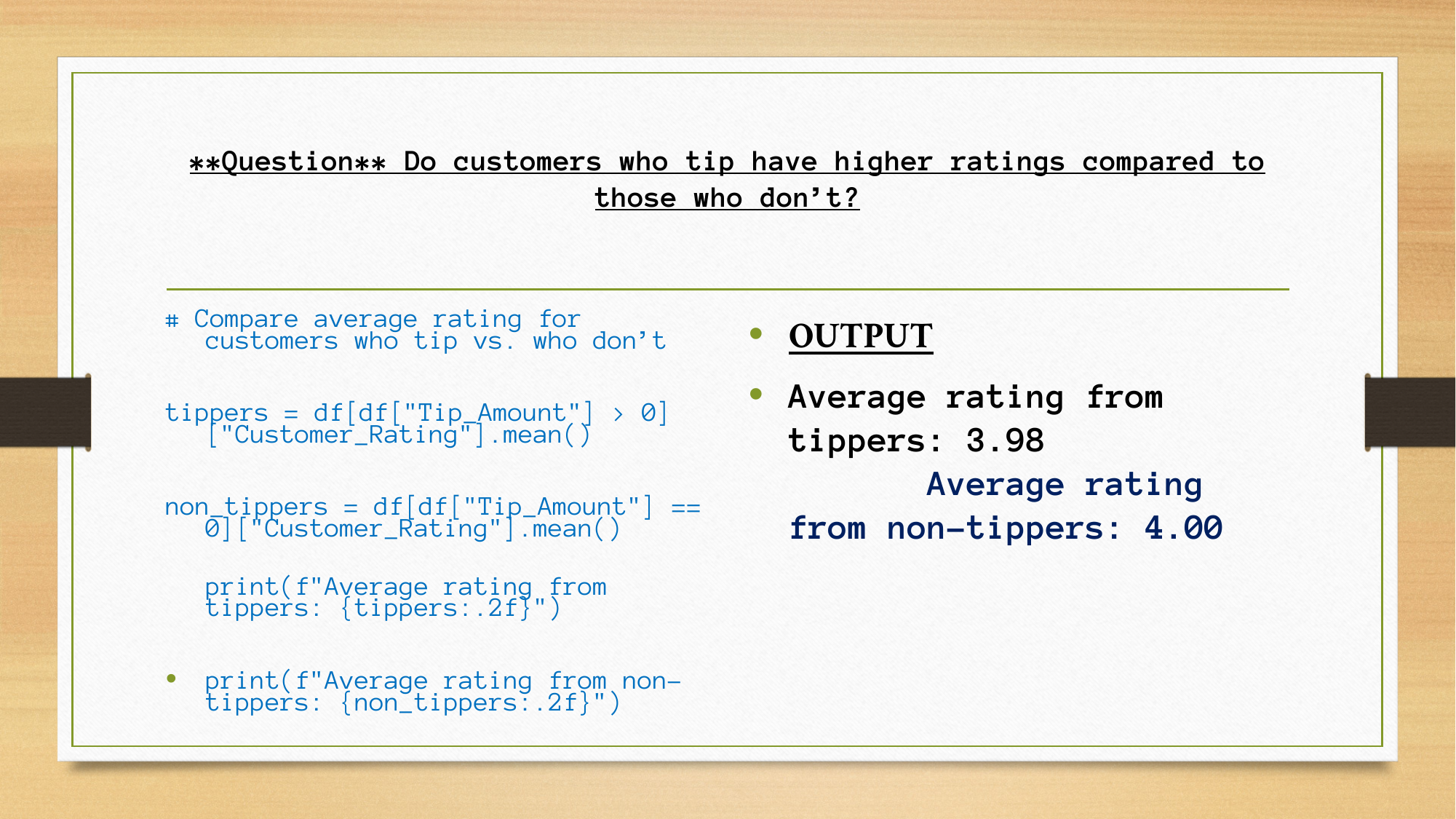

# **Question** Do customers who tip have higher ratings compared to those who don’t?
# Compare average rating for customers who tip vs. who don’t

tippers = df[df["Tip_Amount"] > 0]["Customer_Rating"].mean()

non_tippers = df[df["Tip_Amount"] == 0]["Customer_Rating"].mean()
print(f"Average rating from tippers: {tippers:.2f}")

print(f"Average rating from non-tippers: {non_tippers:.2f}")

OUTPUT
Average rating from tippers: 3.98                    Average rating from non-tippers: 4.00